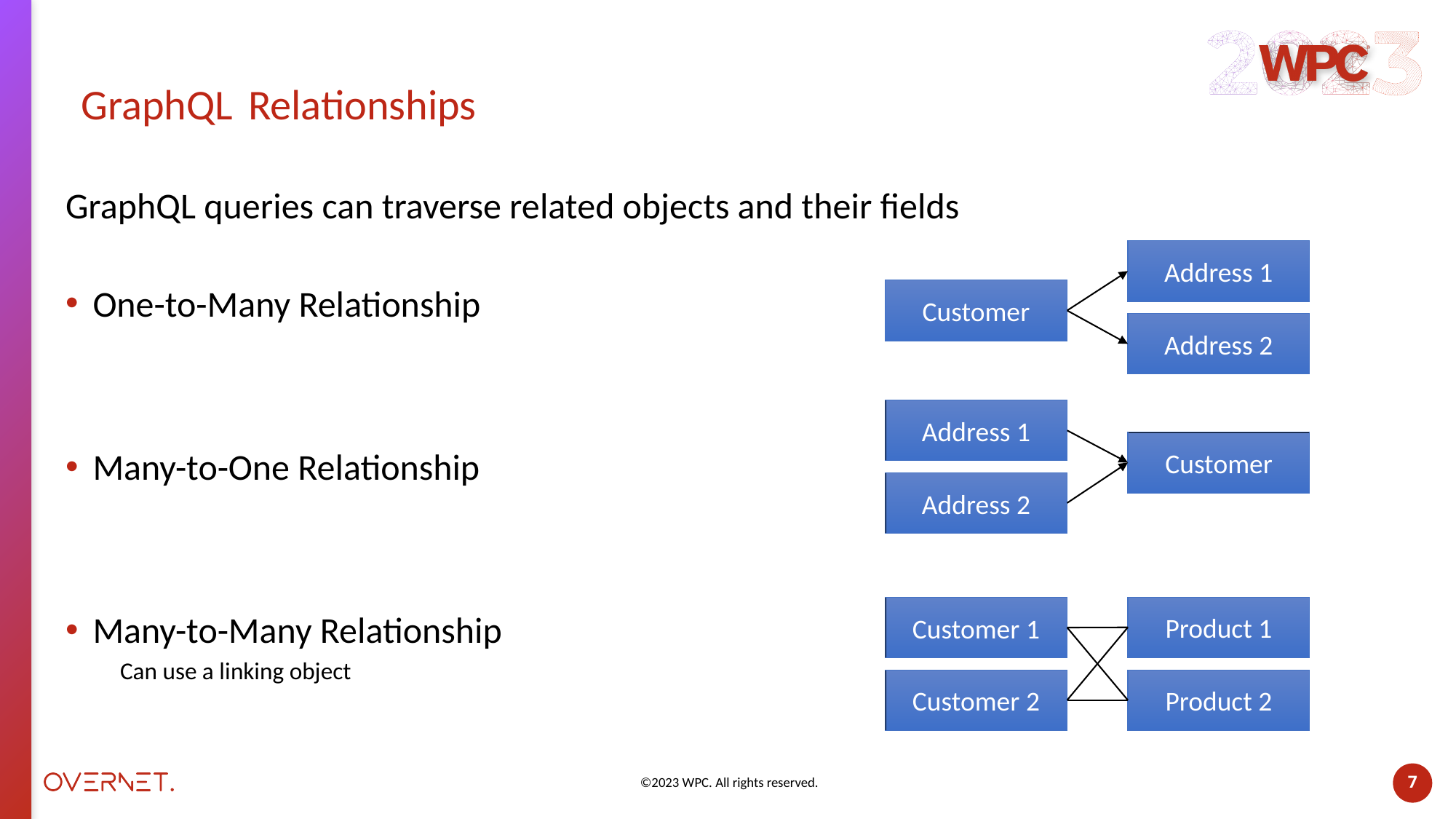

# GraphQL Relationships
GraphQL queries can traverse related objects and their fields
One-to-Many Relationship

Many-to-One Relationship

Many-to-Many Relationship
Can use a linking object
Address 1
Customer
Address 2
Address 1
Customer
Address 2
Product 1
Customer 1
Customer 2
Product 2